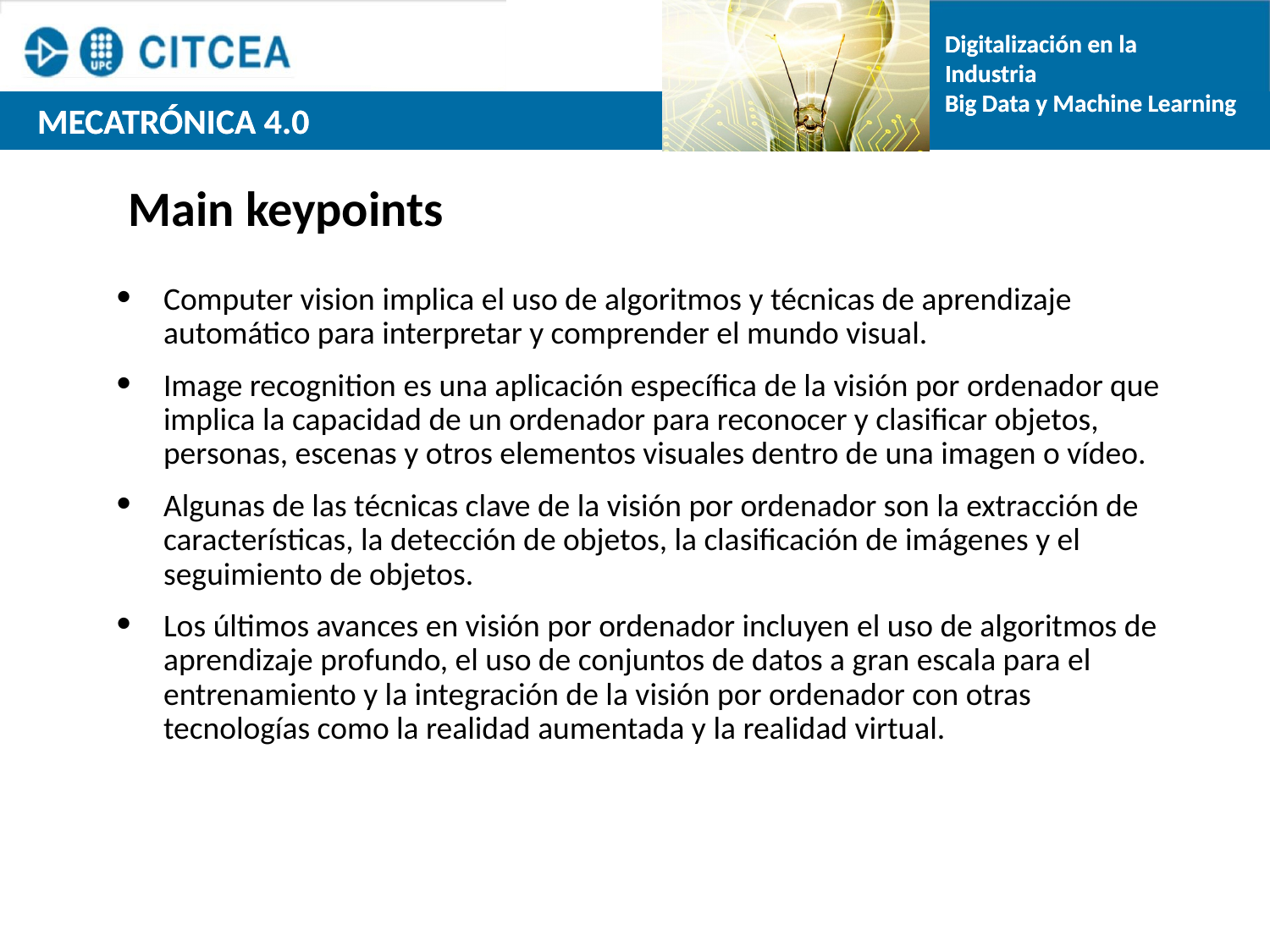

Main keypoints

Computer vision implica el uso de algoritmos y técnicas de aprendizaje automático para interpretar y comprender el mundo visual.
Image recognition es una aplicación específica de la visión por ordenador que implica la capacidad de un ordenador para reconocer y clasificar objetos, personas, escenas y otros elementos visuales dentro de una imagen o vídeo.
Algunas de las técnicas clave de la visión por ordenador son la extracción de características, la detección de objetos, la clasificación de imágenes y el seguimiento de objetos.
Los últimos avances en visión por ordenador incluyen el uso de algoritmos de aprendizaje profundo, el uso de conjuntos de datos a gran escala para el entrenamiento y la integración de la visión por ordenador con otras tecnologías como la realidad aumentada y la realidad virtual.